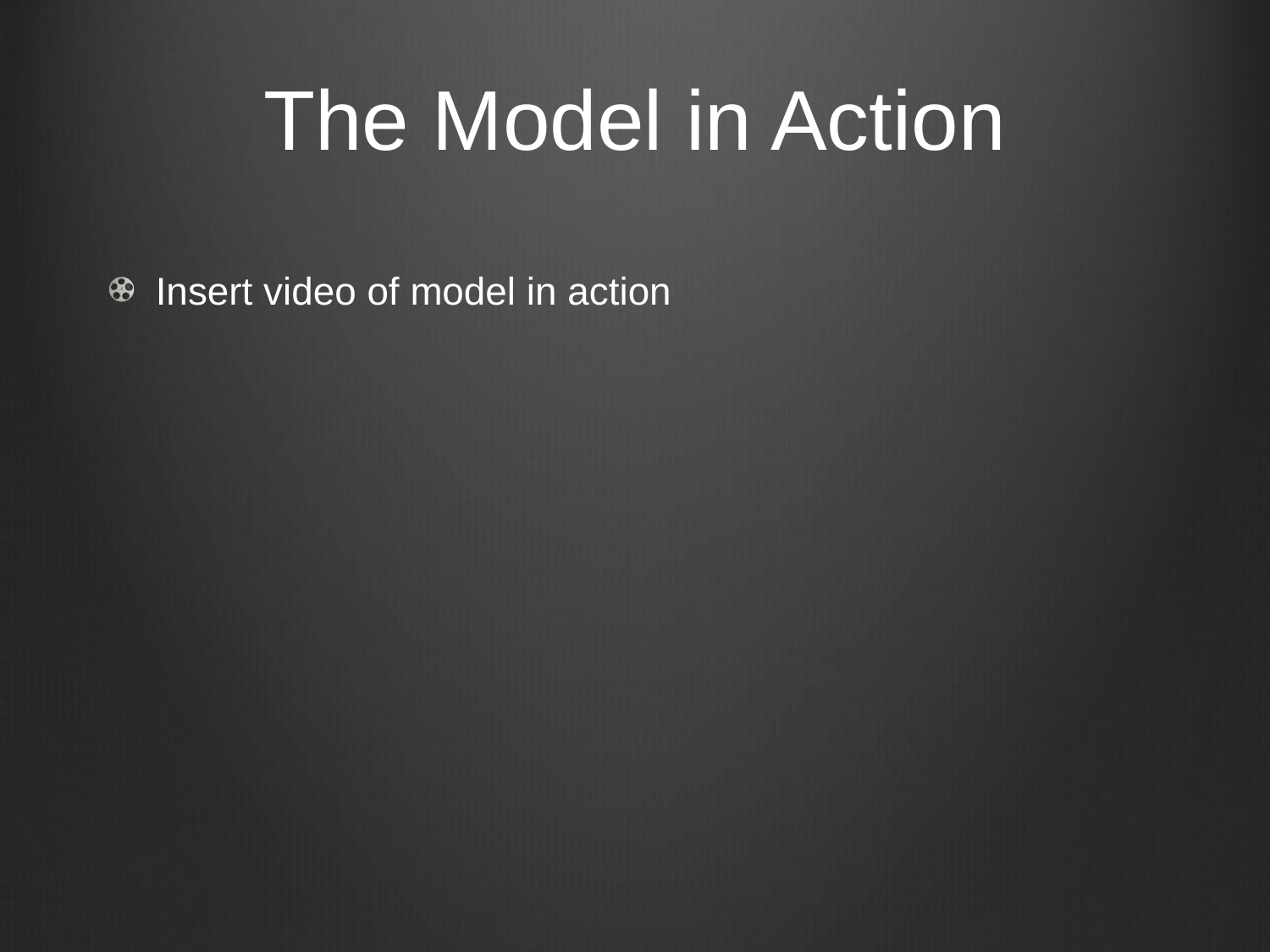

# The Model in Action
Insert video of model in action